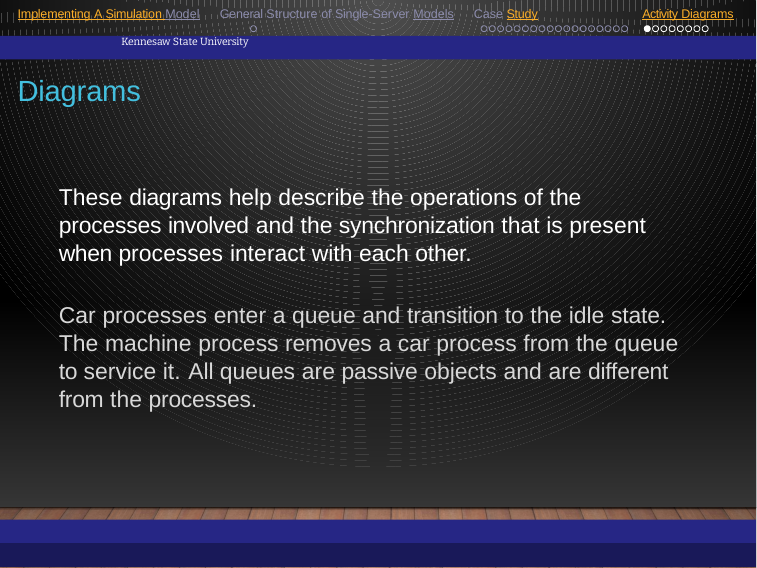

Implementing A Simulation Model  General Structure of Single-Server Models  Case Study
Activity Diagrams

Kennesaw State University

Diagrams
These diagrams help describe the operations of the processes involved and the synchronization that is present when processes interact with each other.

Car processes enter a queue and transition to the idle state. The machine process removes a car process from the queue to service it. All queues are passive objects and are different from the processes.